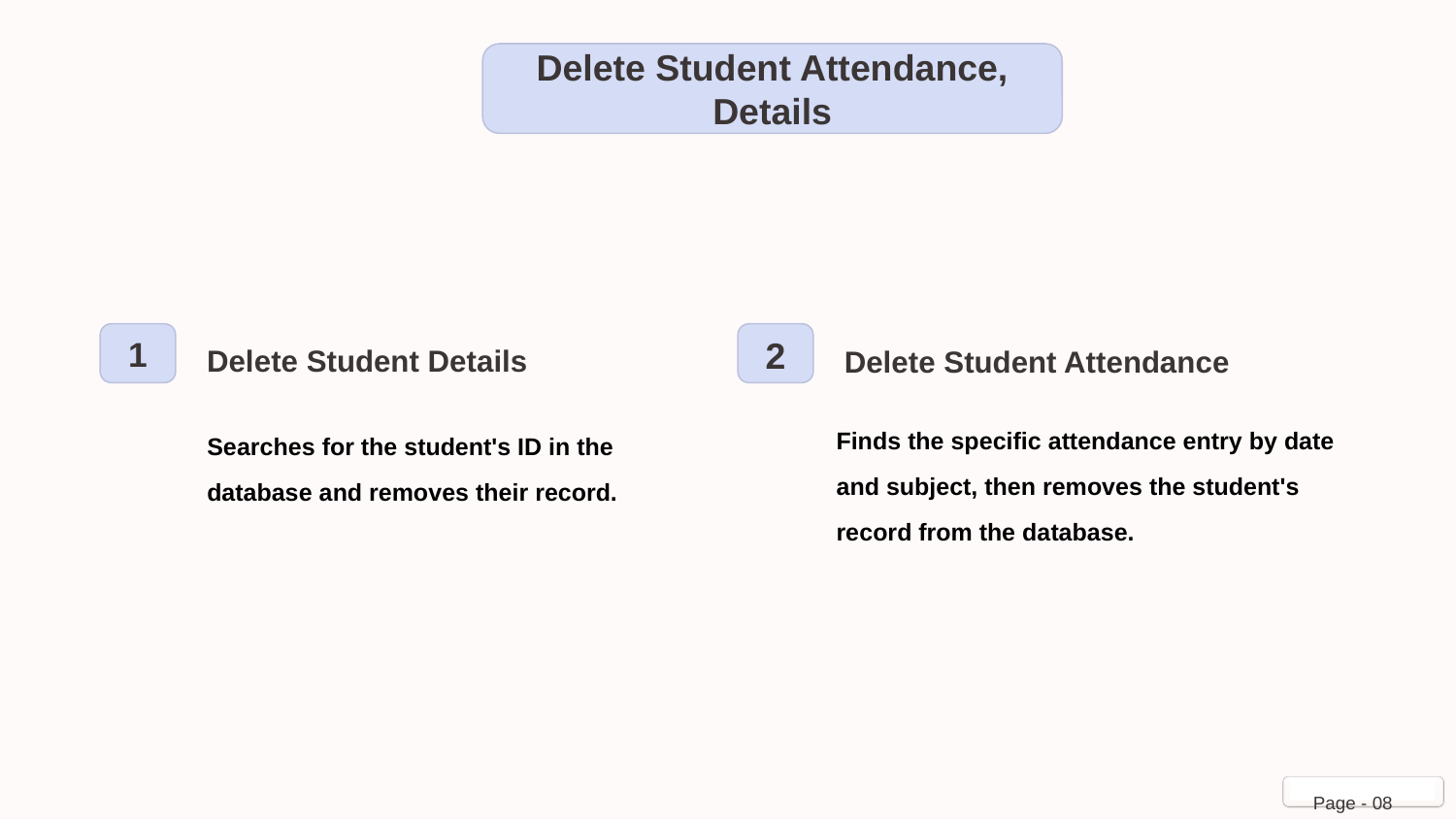

Delete Student Attendance, Details

Delete Student Details
1
2
Delete Student Attendance
Finds the specific attendance entry by date and subject, then removes the student's record from the database.
Searches for the student's ID in the database and removes their record.
Page - 08